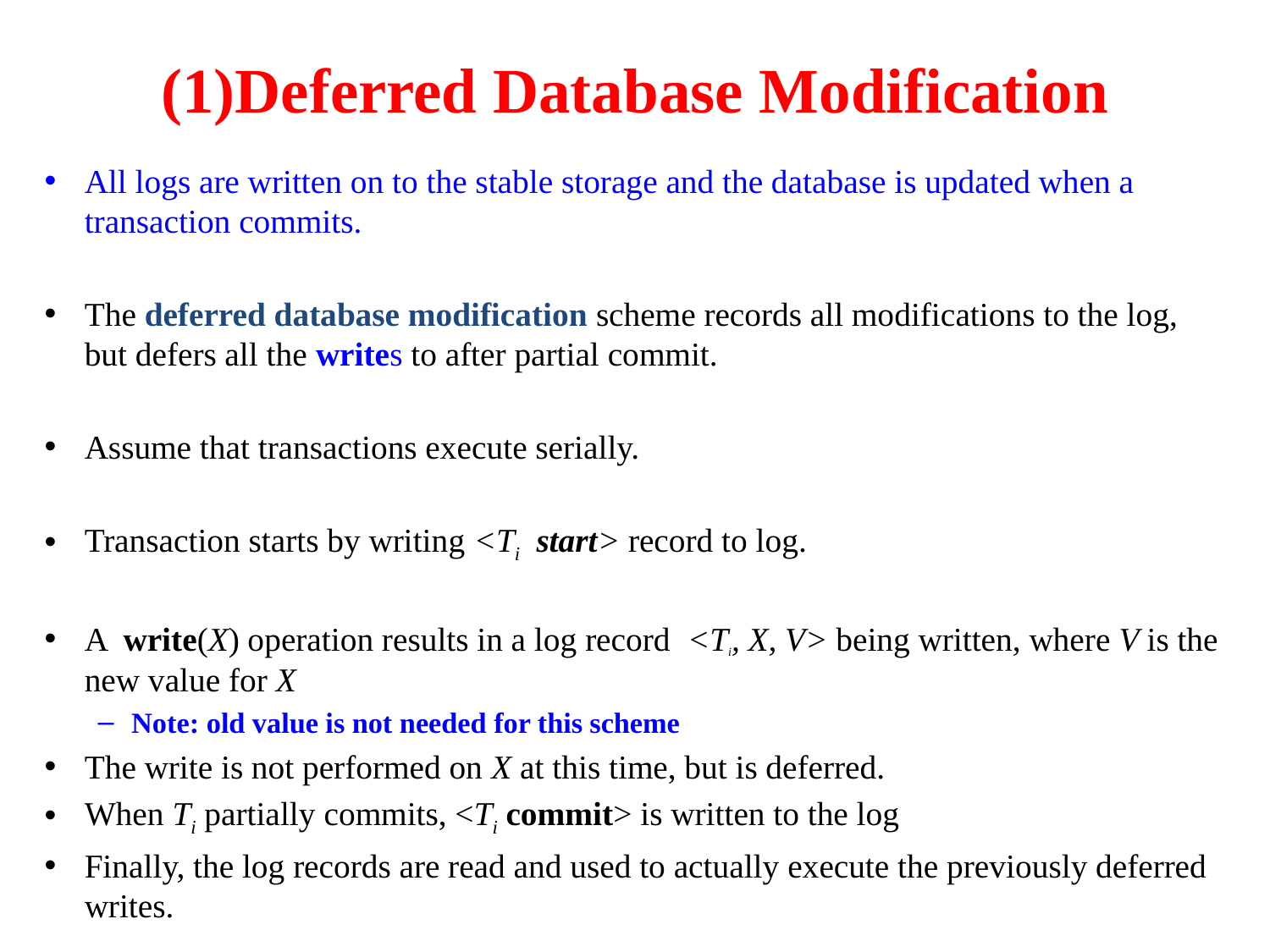

# (1)Deferred Database Modification
All logs are written on to the stable storage and the database is updated when a transaction commits.

The deferred database modification scheme records all modifications to the log, but defers all the writes to after partial commit.

Assume that transactions execute serially.

Transaction starts by writing <Ti  start> record to log.

A  write(X) operation results in a log record  <Ti, X, V> being written, where V is the new value for X
Note: old value is not needed for this scheme
The write is not performed on X at this time, but is deferred.
When Ti partially commits, <Ti commit> is written to the log
Finally, the log records are read and used to actually execute the previously deferred writes.